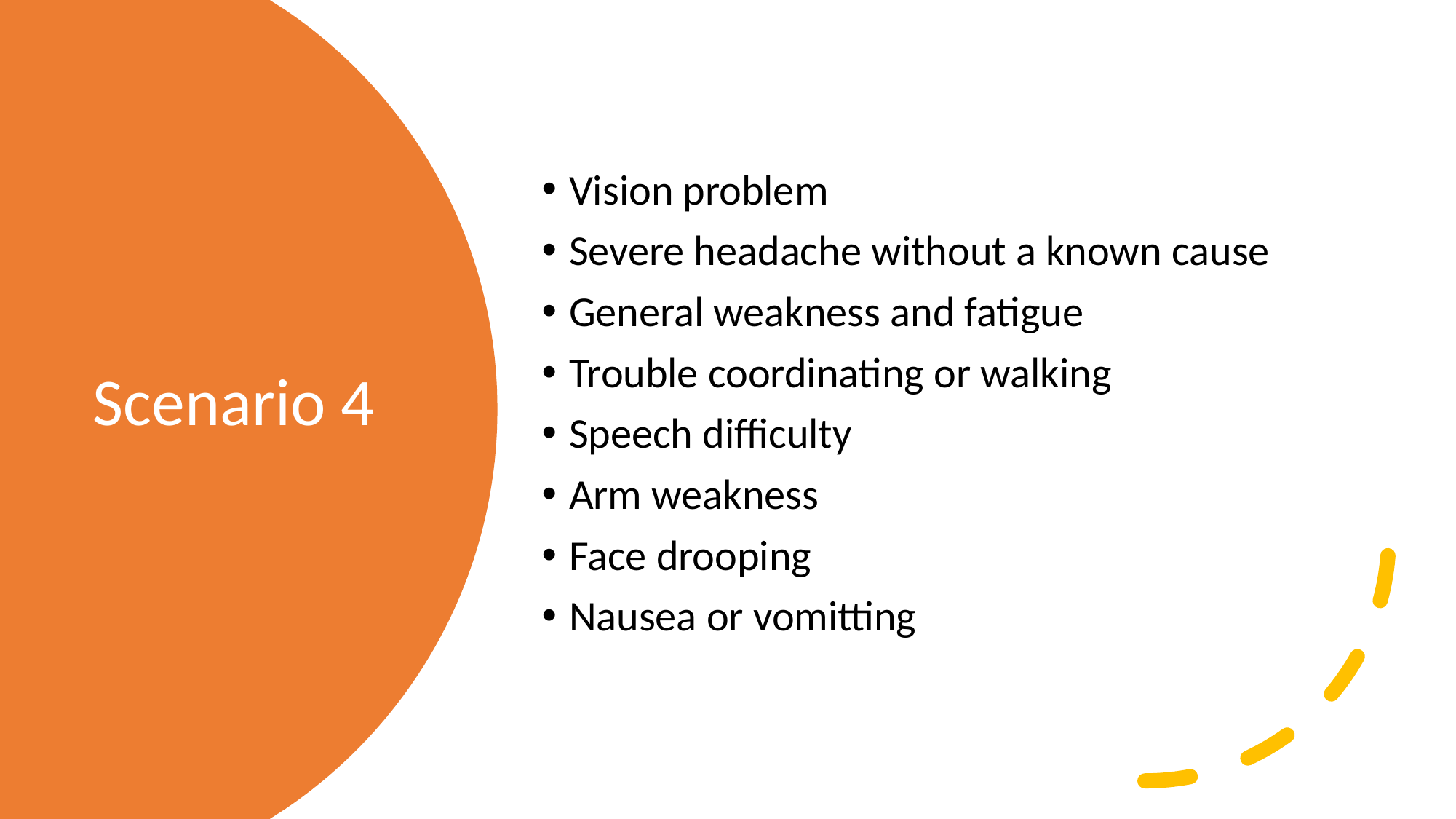

Vision problem
Severe headache without a known cause
General weakness and fatigue
Trouble coordinating or walking
Speech difficulty
Arm weakness
Face drooping
Nausea or vomitting
# Scenario 4